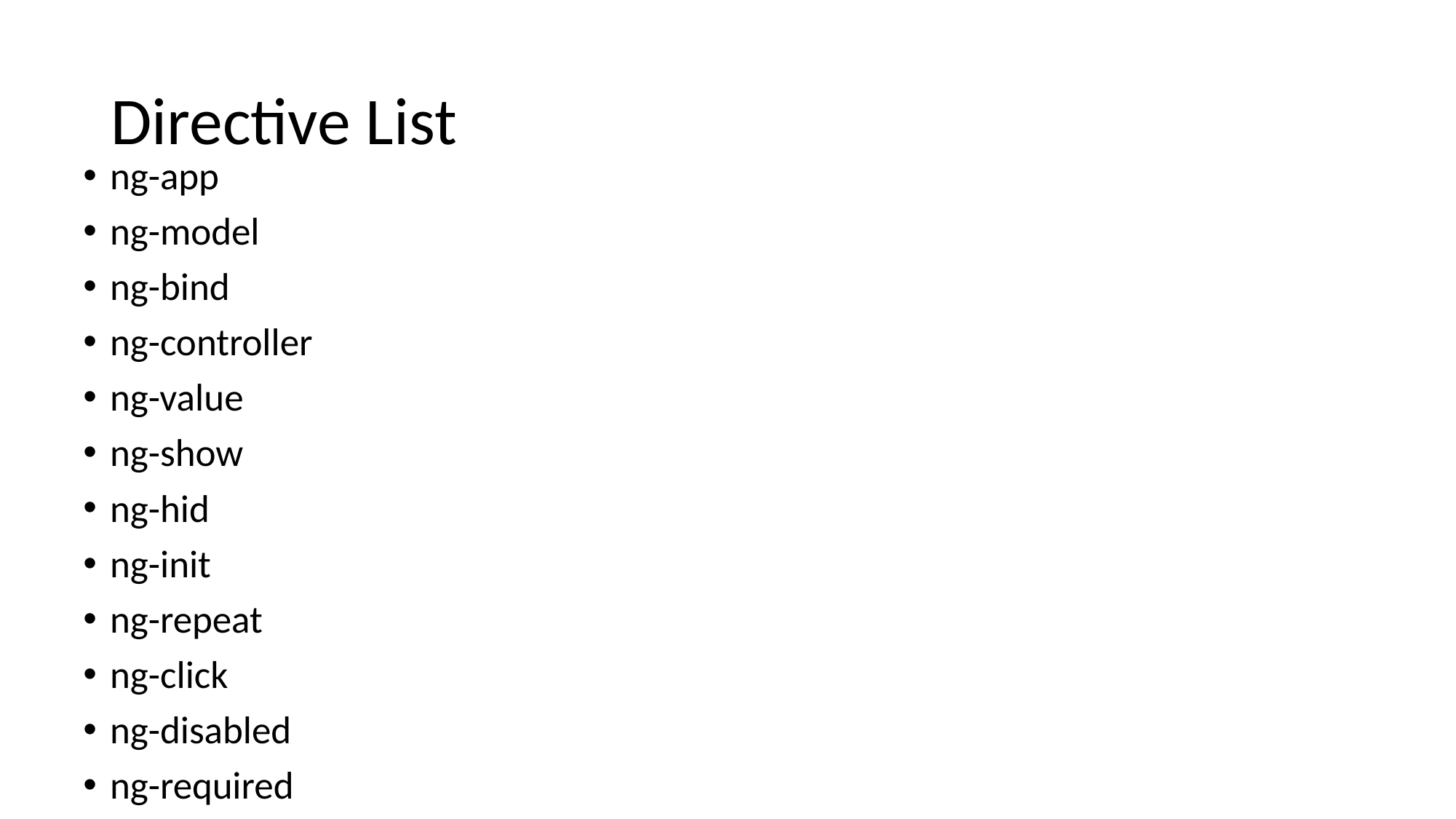

# Directive List
ng-app
ng-model
ng-bind
ng-controller
ng-value
ng-show
ng-hid
ng-init
ng-repeat
ng-click
ng-disabled
ng-required